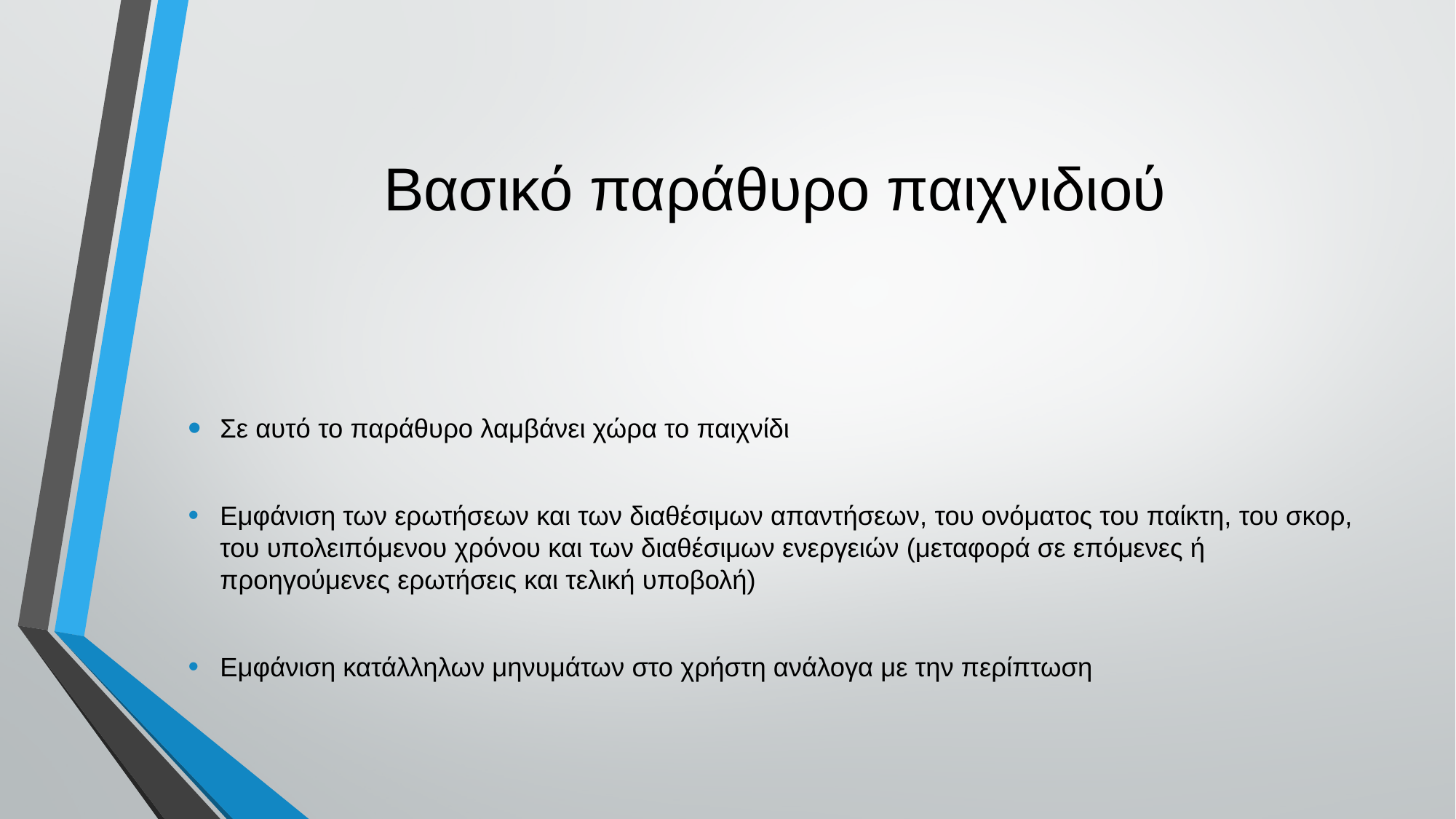

# Βασικό παράθυρο παιχνιδιού

Σε αυτό το παράθυρο λαμβάνει χώρα το παιχνίδι

Εμφάνιση των ερωτήσεων και των διαθέσιμων απαντήσεων, του ονόματος του παίκτη, του σκορ, του υπολειπόμενου χρόνου και των διαθέσιμων ενεργειών (μεταφορά σε επόμενες ή προηγούμενες ερωτήσεις και τελική υποβολή)

Εμφάνιση κατάλληλων μηνυμάτων στο χρήστη ανάλογα με την περίπτωση